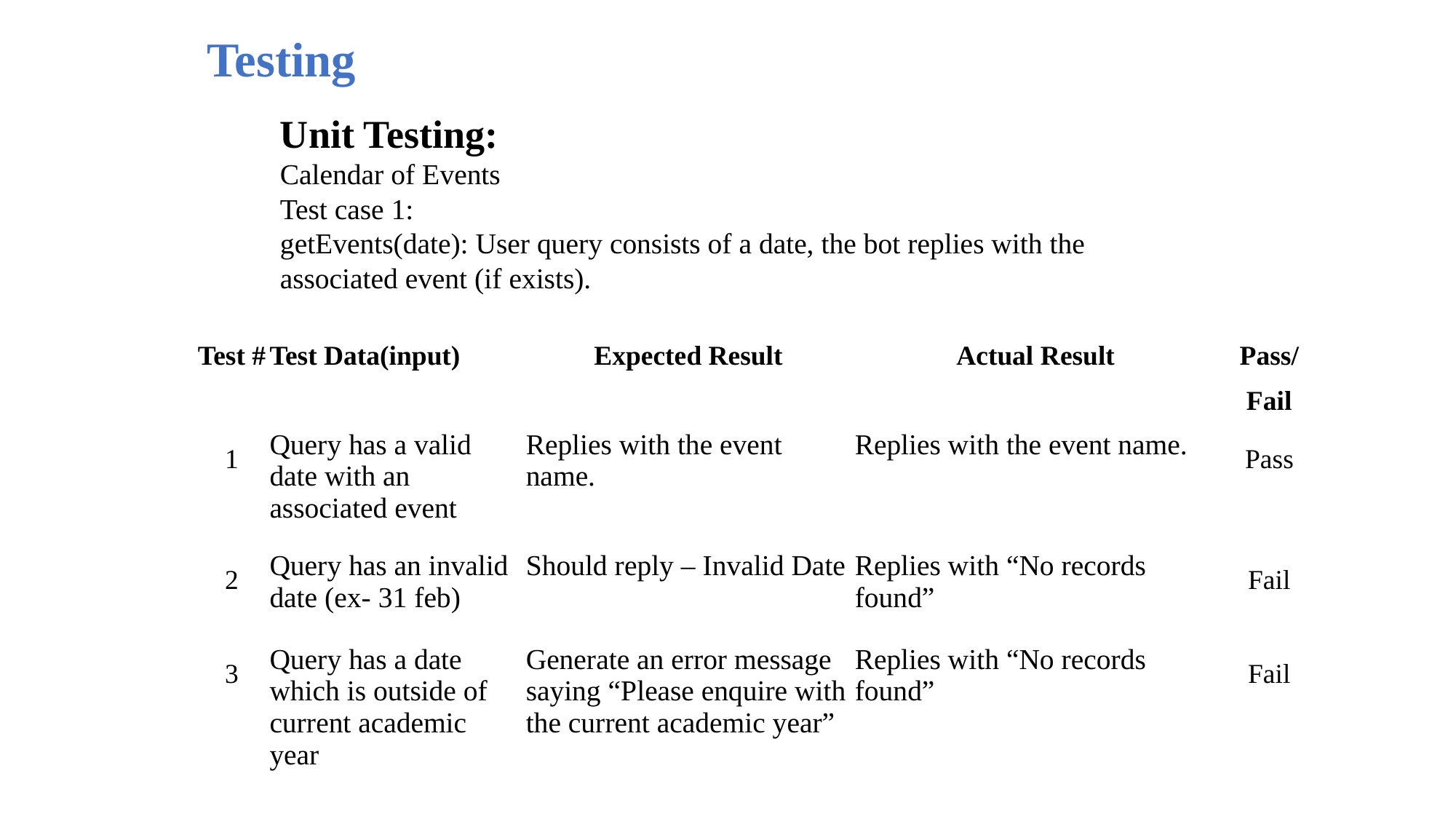

Testing
Unit Testing:
Calendar of Events
Test case 1:
getEvents(date): User query consists of a date, the bot replies with the associated event (if exists).
| Test # | Test Data(input) | Expected Result | Actual Result | Pass/ Fail |
| --- | --- | --- | --- | --- |
| 1 | Query has a valid date with an associated event | Replies with the event name. | Replies with the event name. | Pass |
| 2 | Query has an invalid date (ex- 31 feb) | Should reply – Invalid Date | Replies with “No records found” | Fail |
| 3 | Query has a date which is outside of current academic year | Generate an error message saying “Please enquire with the current academic year” | Replies with “No records found” | Fail |